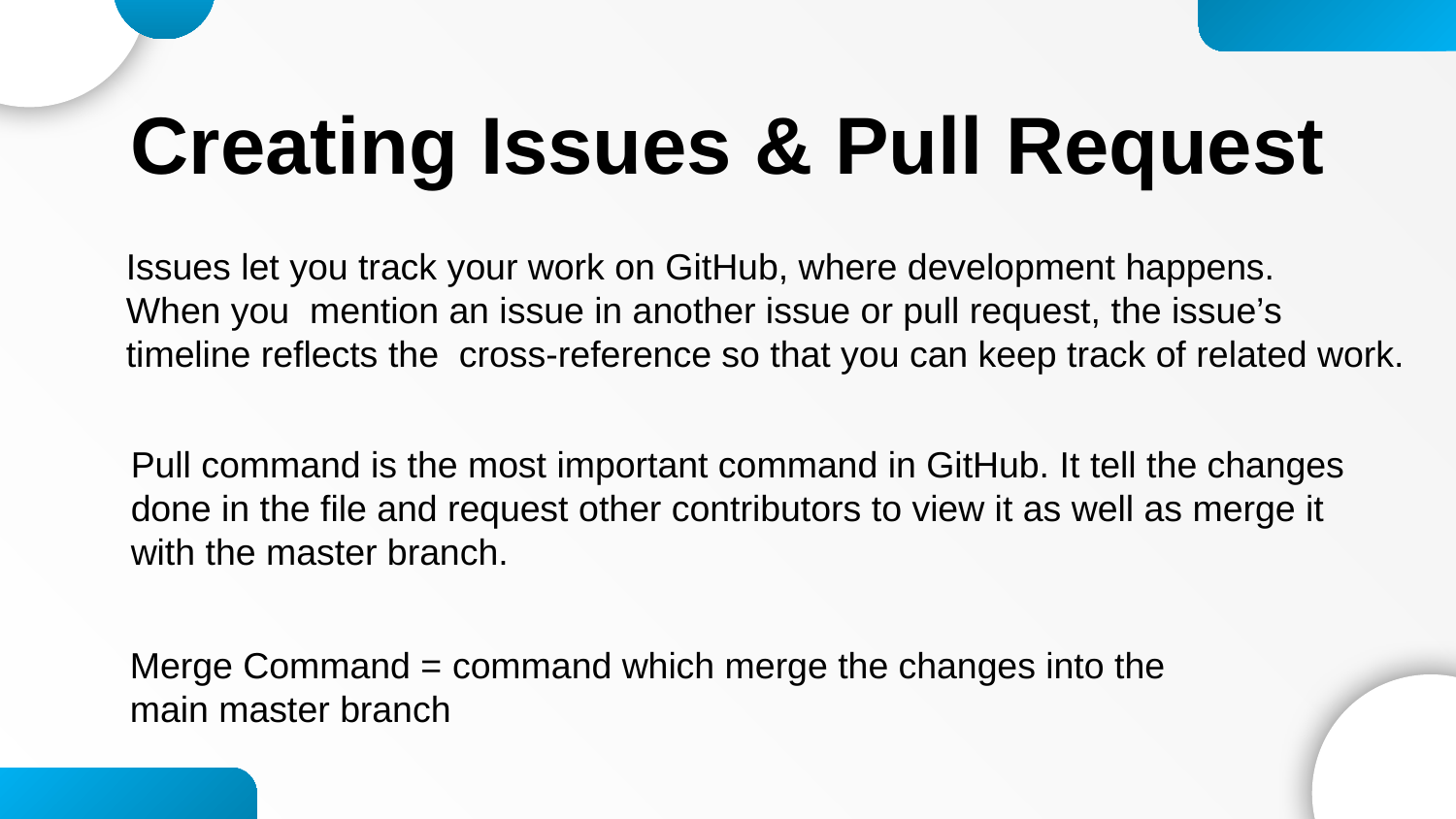

Creating Issues & Pull Request
Issues let you track your work on GitHub, where development happens.
When you  mention an issue in another issue or pull request, the issue’s
timeline reflects the  cross-reference so that you can keep track of related work.
Pull command is the most important command in GitHub. It tell the changes
done in the file and request other contributors to view it as well as merge it
with the master branch.
Merge Command = command which merge the changes into the
main master branch